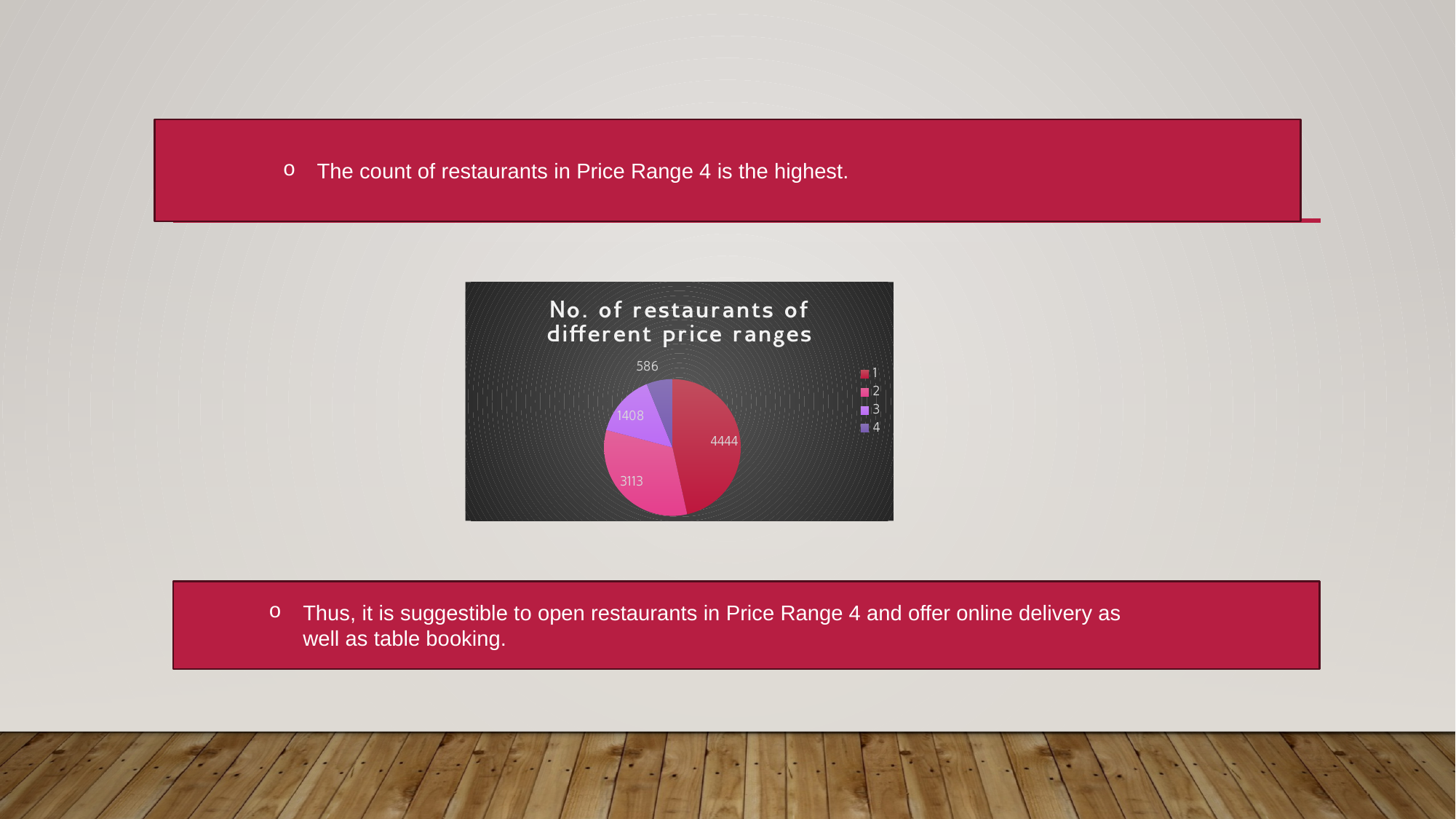

The count of restaurants in Price Range 4 is the highest.

### Chart: No. of restaurants of different price ranges

| Category | Total |
|---|---|
| 1 | 4444.0 |
| 2 | 3113.0 |
| 3 | 1408.0 |
| 4 | 586.0 |
Thus, it is suggestible to open restaurants in Price Range 4 and offer online delivery as well as table booking.